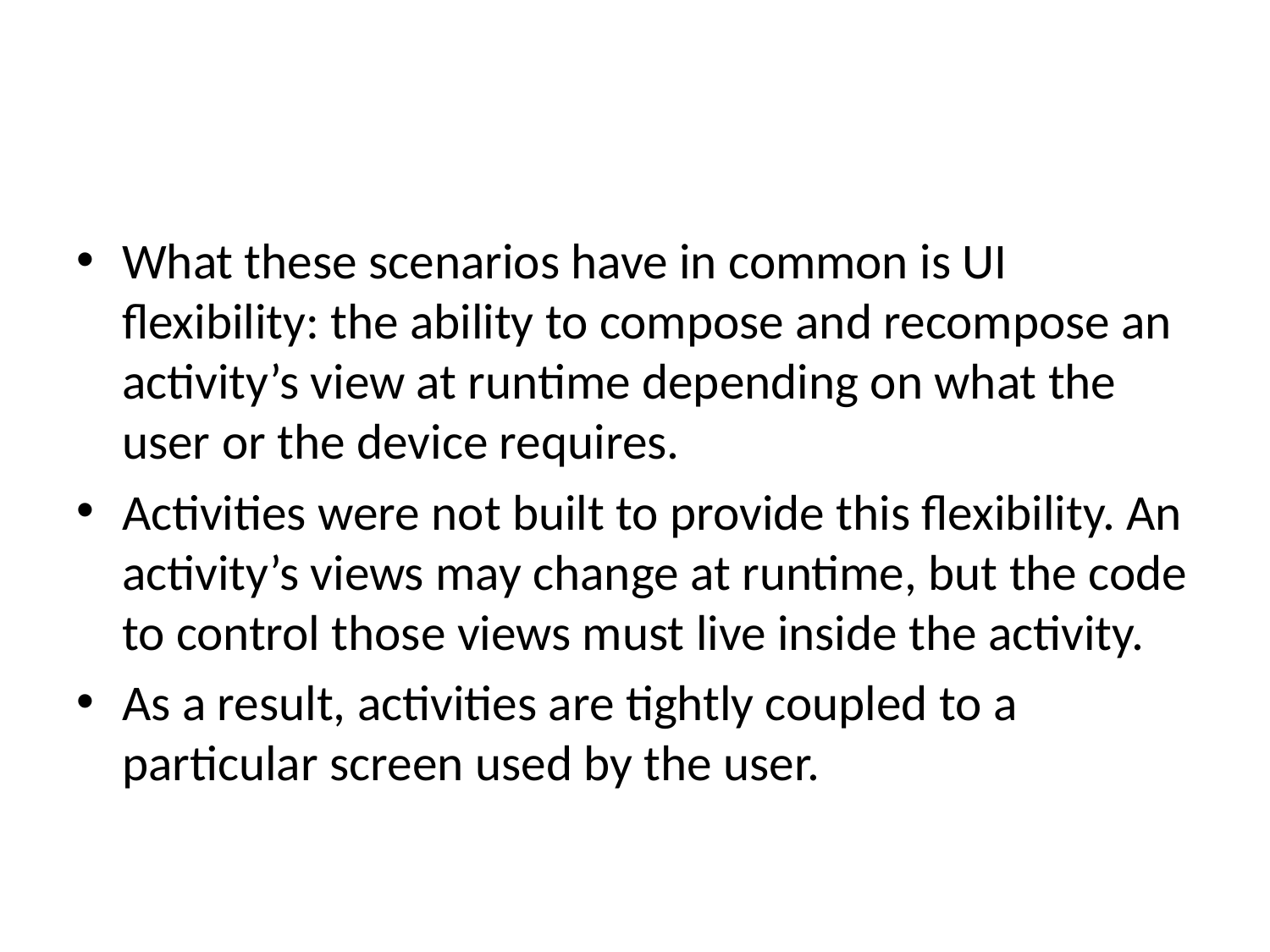

#
What these scenarios have in common is UI flexibility: the ability to compose and recompose an activity’s view at runtime depending on what the user or the device requires.
Activities were not built to provide this flexibility. An activity’s views may change at runtime, but the code to control those views must live inside the activity.
As a result, activities are tightly coupled to a particular screen used by the user.